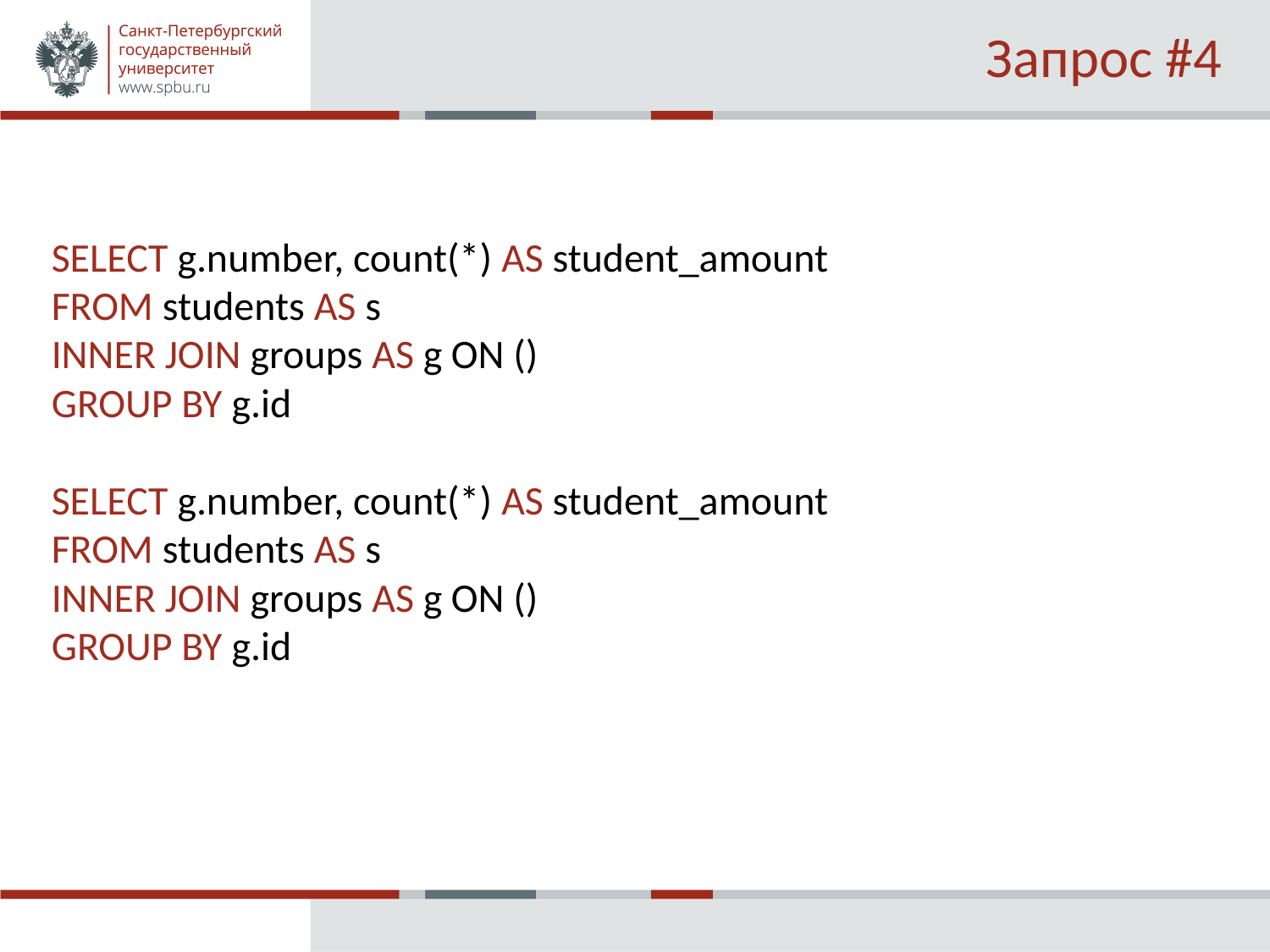

# Запрос #4

SELECT g.number, count(*) AS student_amount
FROM students AS s
INNER JOIN groups AS g ON ()
GROUP BY g.id

SELECT g.number, count(*) AS student_amount
FROM students AS s
INNER JOIN groups AS g ON ()
GROUP BY g.id

4